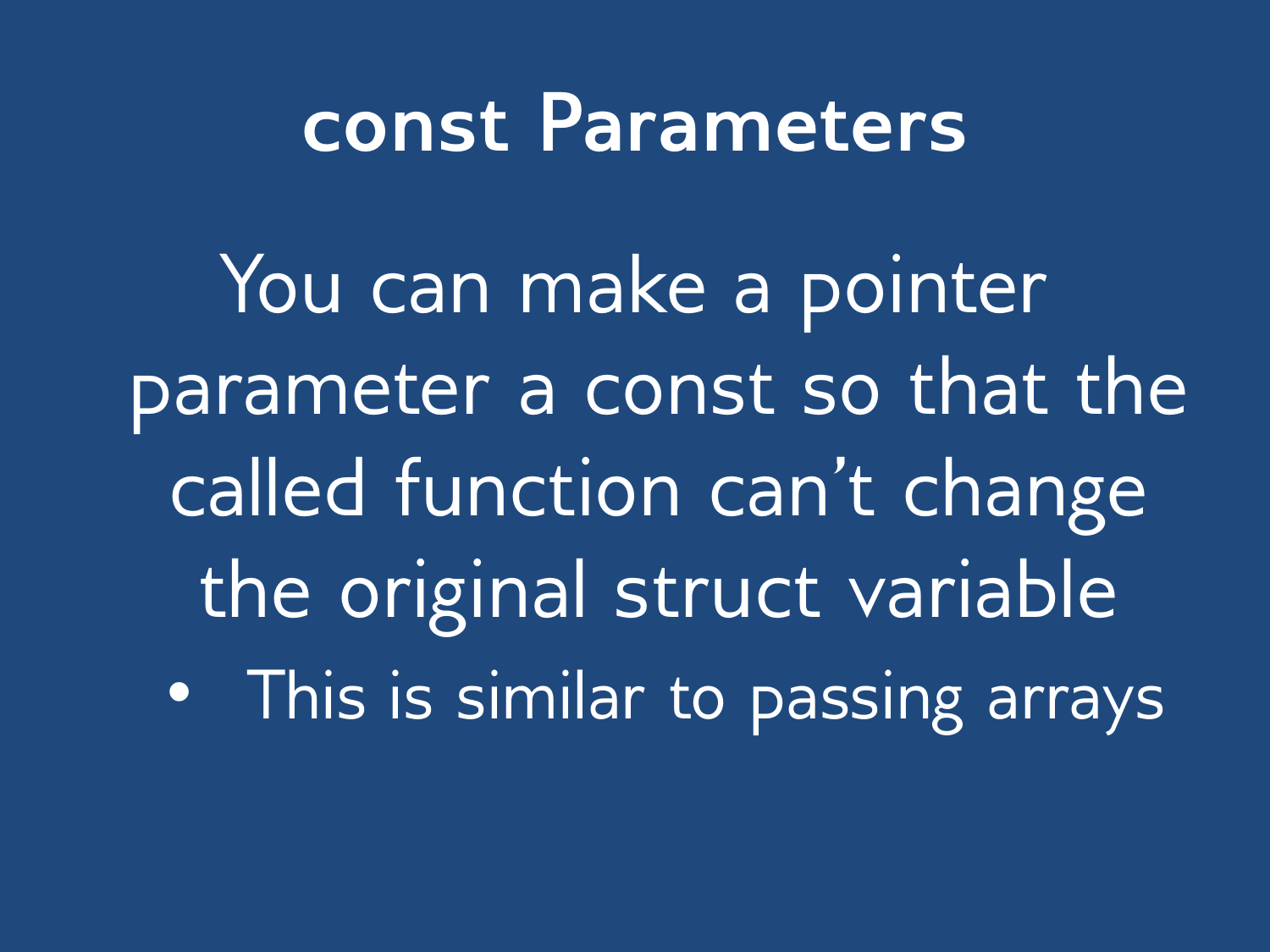

# const Parameters
You can make a pointer parameter a const so that the called function can’t change the original struct variable
This is similar to passing arrays